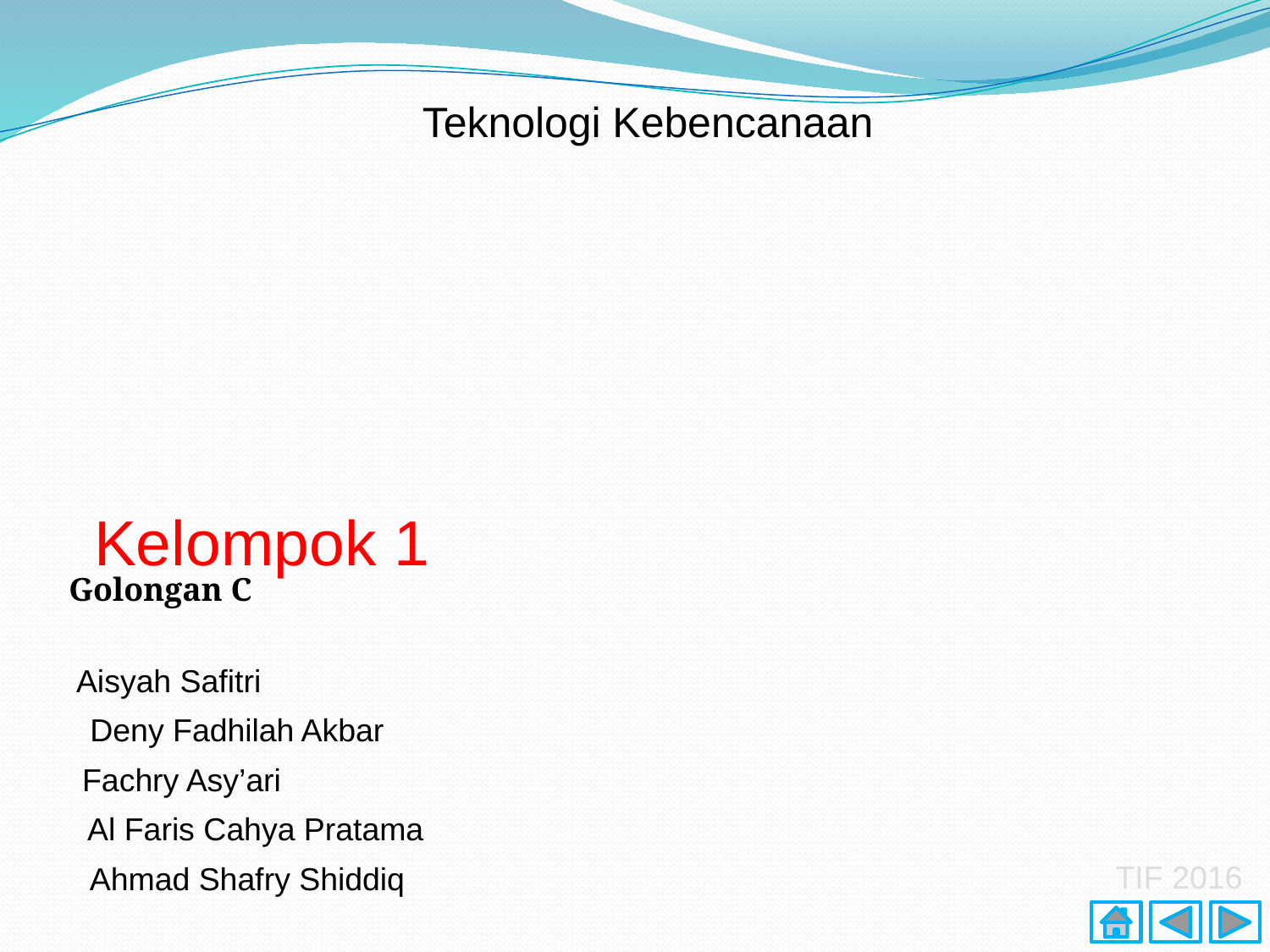

Teknologi Kebencanaan
Kelompok 1
Golongan C
Aisyah Safitri
Deny Fadhilah Akbar
Fachry Asy’ari
Al Faris Cahya Pratama
TIF 2016
Ahmad Shafry Shiddiq